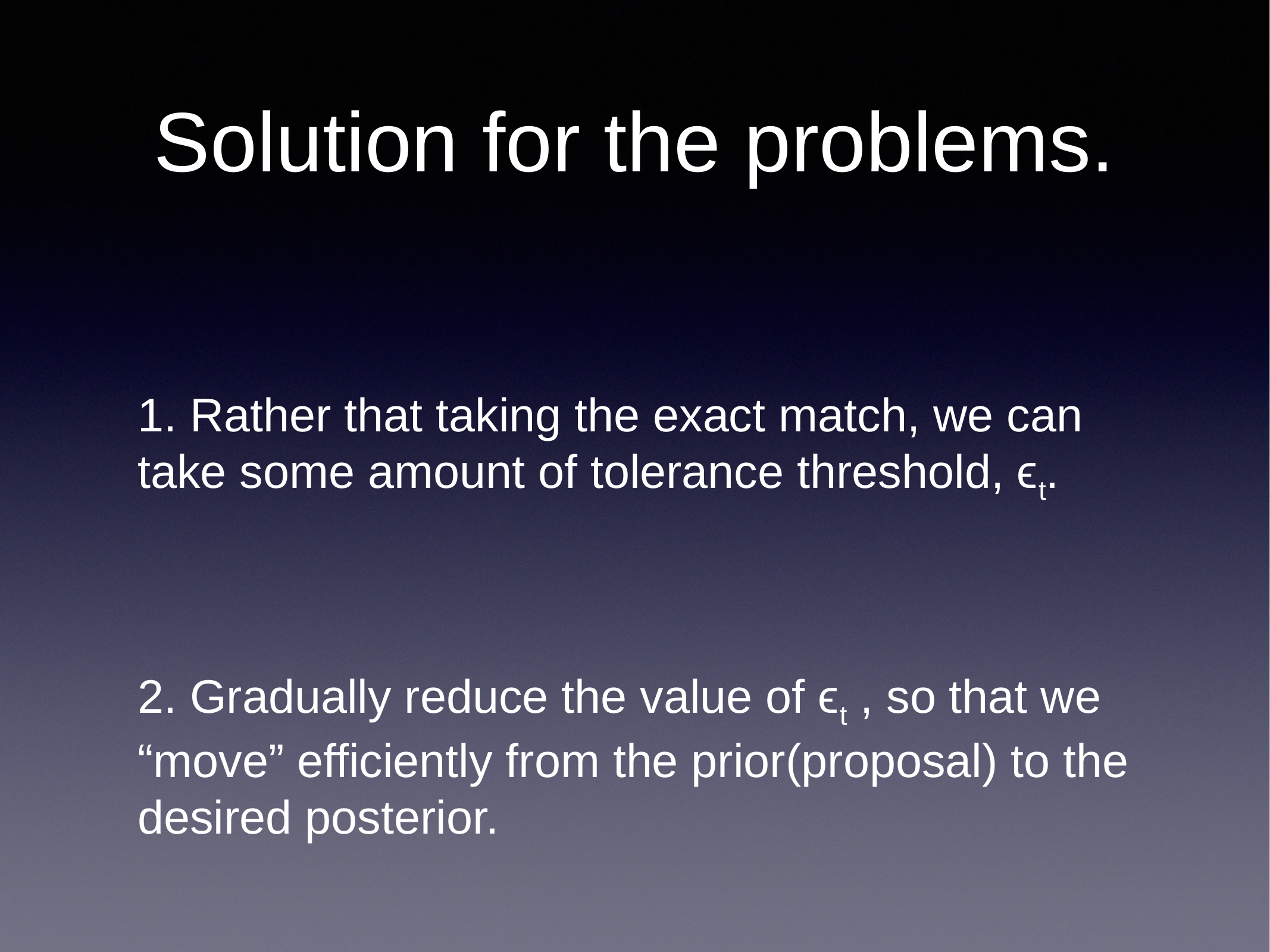

# Solution for the problems.

	1. Rather that taking the exact match, we can take some amount of tolerance threshold, ϵt.

	2. Gradually reduce the value of ϵt , so that we “move” efficiently from the prior(proposal) to the desired posterior.